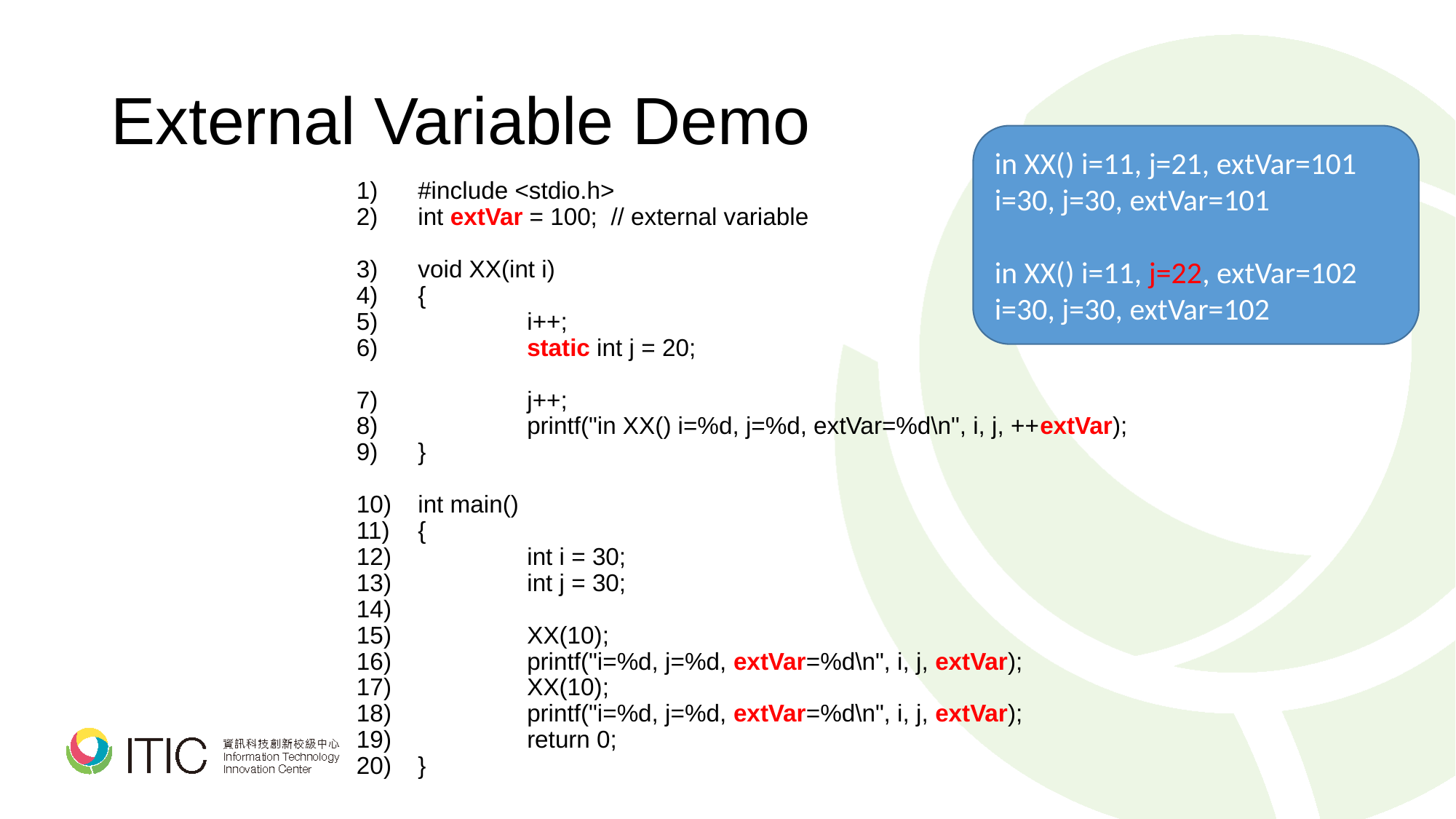

# External Variable Demo
in XX() i=11, j=21, extVar=101
i=30, j=30, extVar=101

in XX() i=11, j=22, extVar=102
i=30, j=30, extVar=102
#include <stdio.h>
int extVar = 100;  // external variable

void XX(int i)
{
	i++;
	static int j = 20;

	j++;
	printf("in XX() i=%d, j=%d, extVar=%d\n", i, j, ++extVar);
}

int main()
{
	int i = 30;
	int j = 30;

	XX(10);
	printf("i=%d, j=%d, extVar=%d\n", i, j, extVar);
	XX(10);
	printf("i=%d, j=%d, extVar=%d\n", i, j, extVar);
	return 0;
}